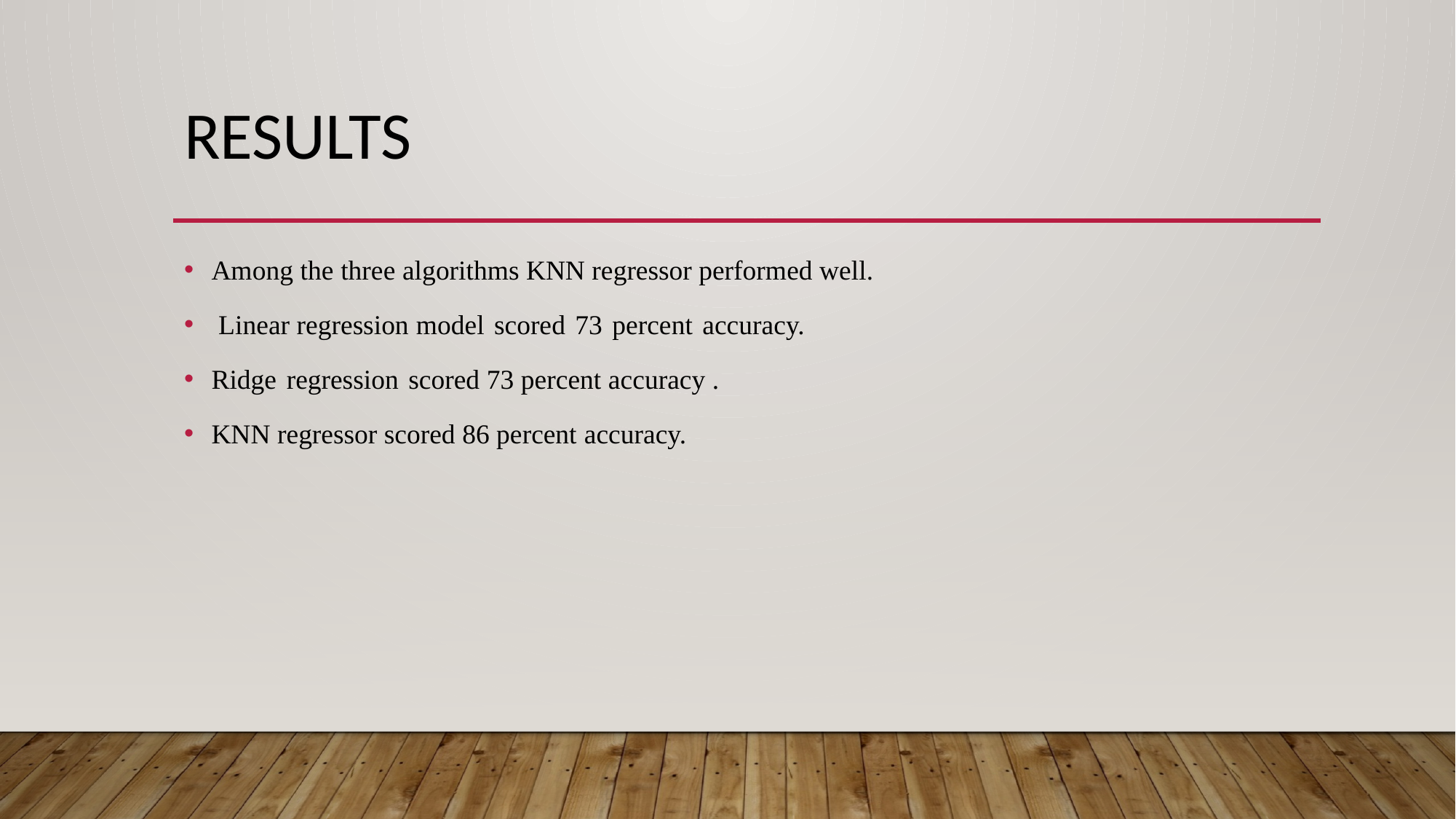

# Results
Among the three algorithms KNN regressor performed well.
 Linear regression model scored 73 percent accuracy.
Ridge regression scored 73 percent accuracy .
KNN regressor scored 86 percent accuracy.